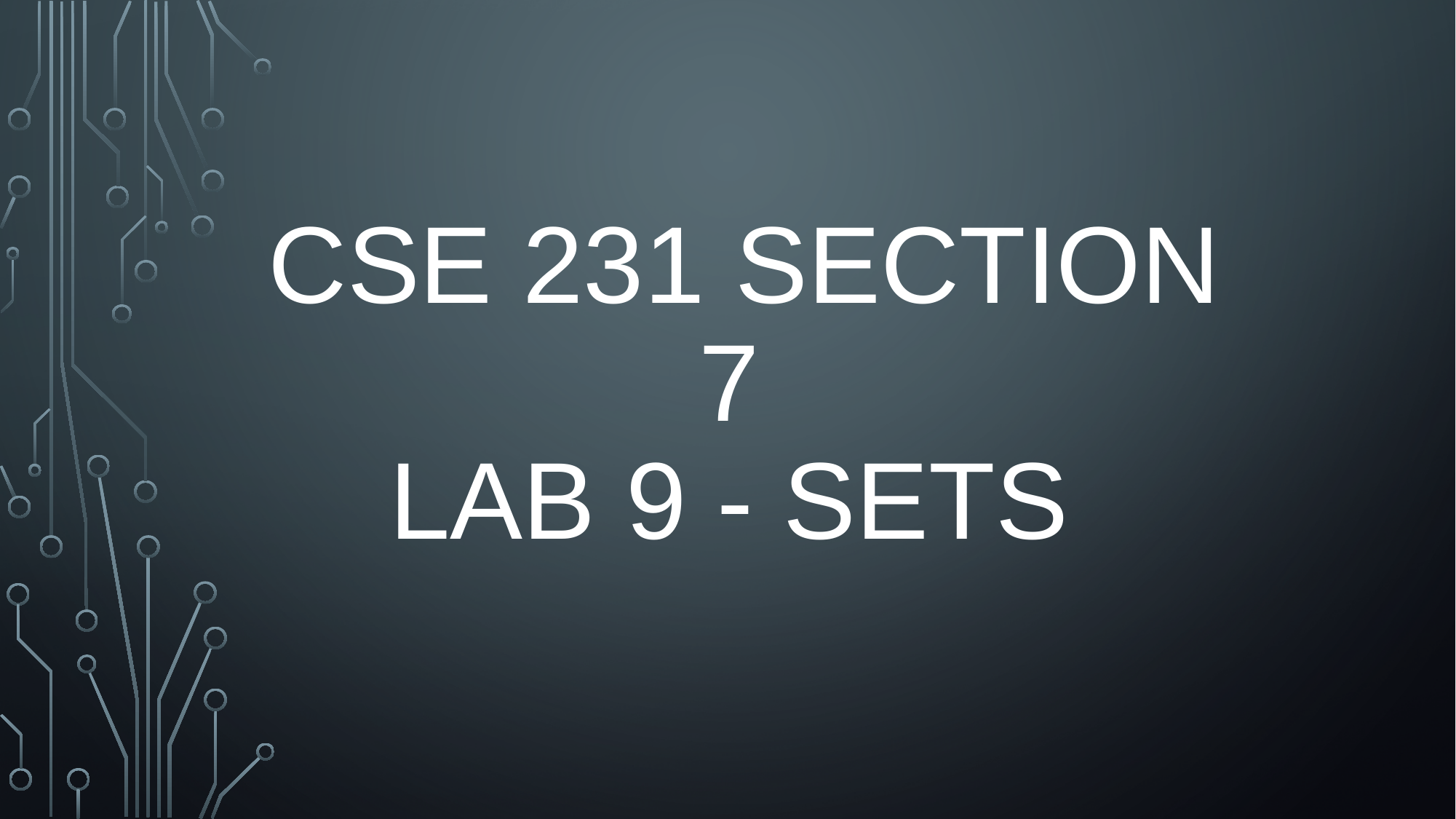

# CSE 231 Section 7 Lab 9 - Sets